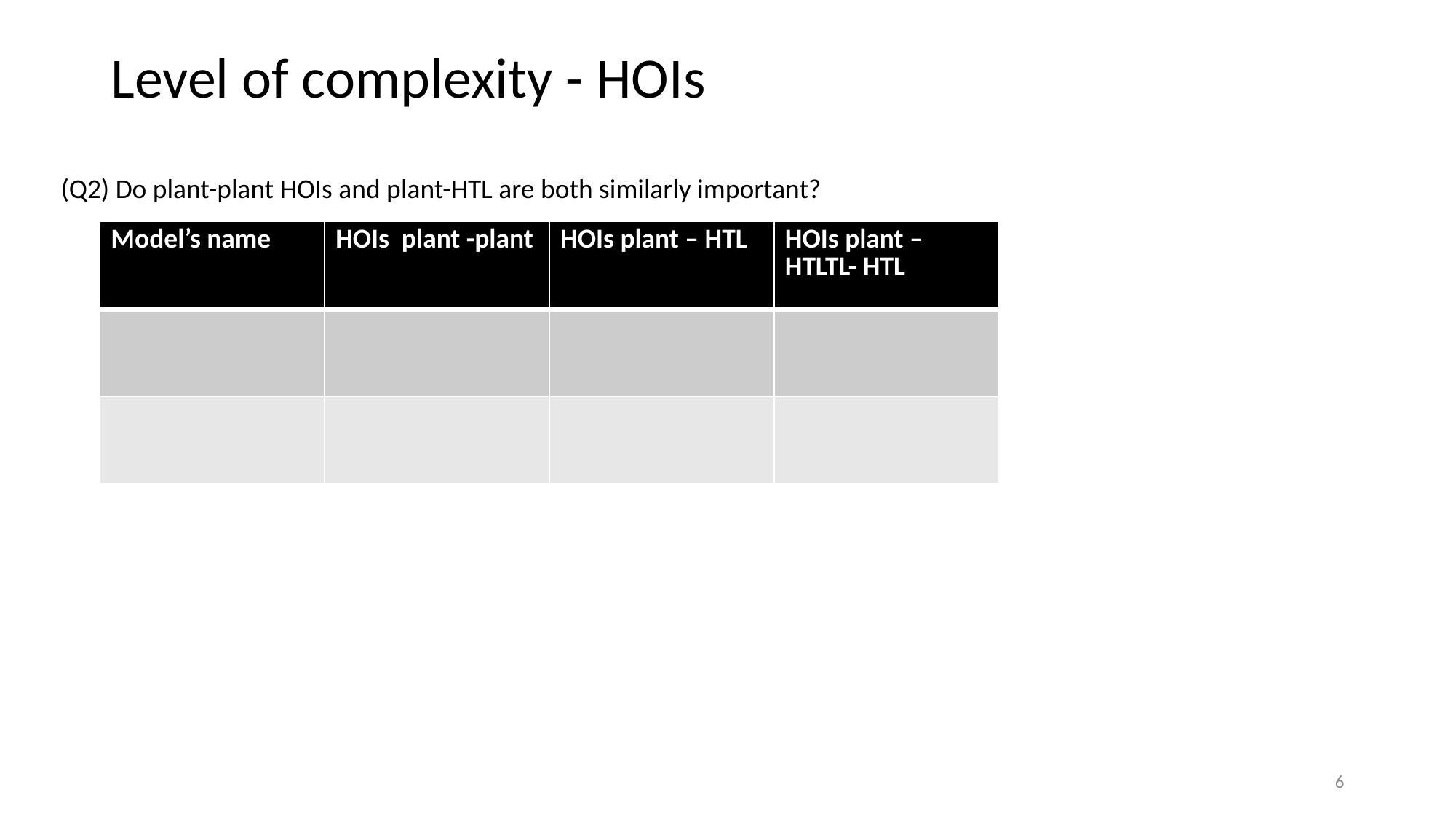

# Level of complexity - HOIs
(Q2) Do plant-plant HOIs and plant-HTL are both similarly important?
| Model’s name | HOIs plant -plant | HOIs plant – HTL | HOIs plant – HTLTL- HTL |
| --- | --- | --- | --- |
|  |  |  |  |
|  |  |  |  |
6